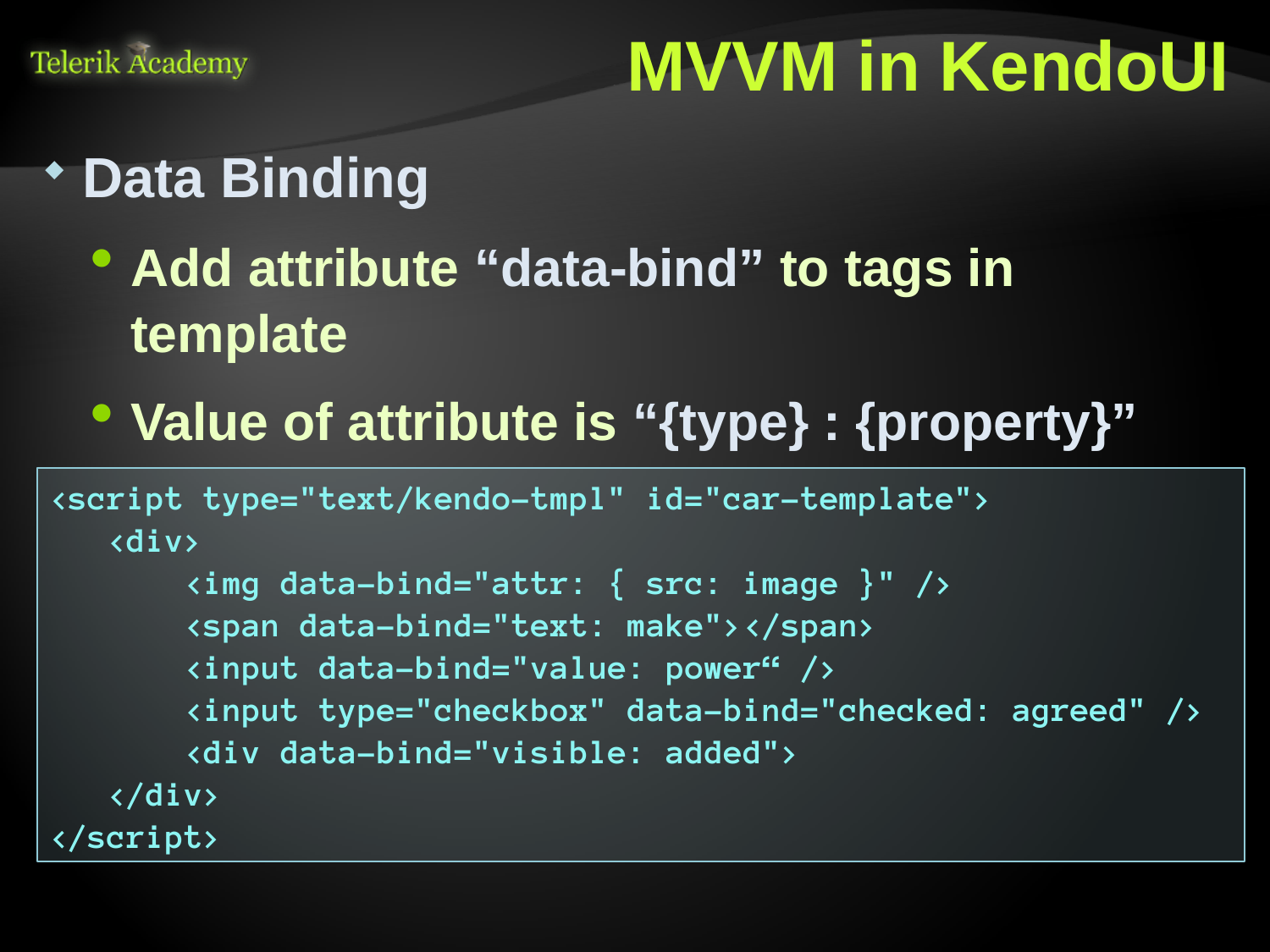

# MVVM in KendoUI
Data Binding
Add attribute “data-bind” to tags in template
Value of attribute is “{type} : {property}”
<script type="text/kendo-tmpl" id="car-template">
   <div>
       <img data-bind="attr: { src: image }" />
       <span data-bind="text: make"></span>
       <input data-bind="value: power“ />
       <input type="checkbox" data-bind="checked: agreed" />
       <div data-bind="visible: added">
   </div>
</script>